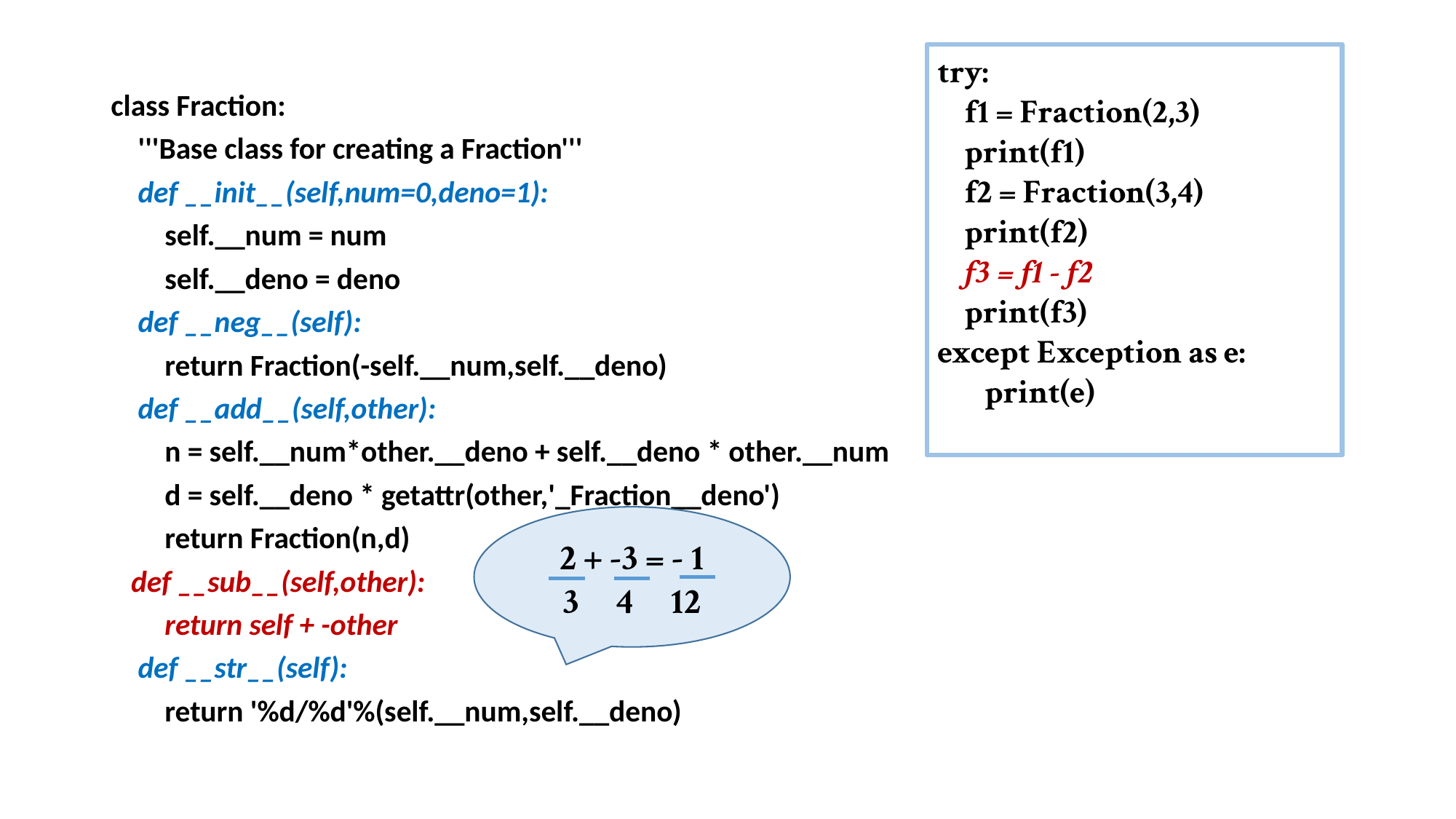

try:
    f1 = Fraction(2,3)
    print(f1)
    f2 = Fraction(3,4)
    print(f2)
    f3 = f1 - f2
    print(f3)
except Exception as e:
       print(e)

class Fraction:
    '''Base class for creating a Fraction'''
    def __init__(self,num=0,deno=1):
        self.__num = num
        self.__deno = deno
    def __neg__(self):
        return Fraction(-self.__num,self.__deno)
    def __add__(self,other):
        n = self.__num*other.__deno + self.__deno * other.__num
        d = self.__deno * getattr(other,'_Fraction__deno')
        return Fraction(n,d)
   def __sub__(self,other):
        return self + -other
    def __str__(self):
        return '%d/%d'%(self.__num,self.__deno)
2 + -3 = - 1
3     4     12